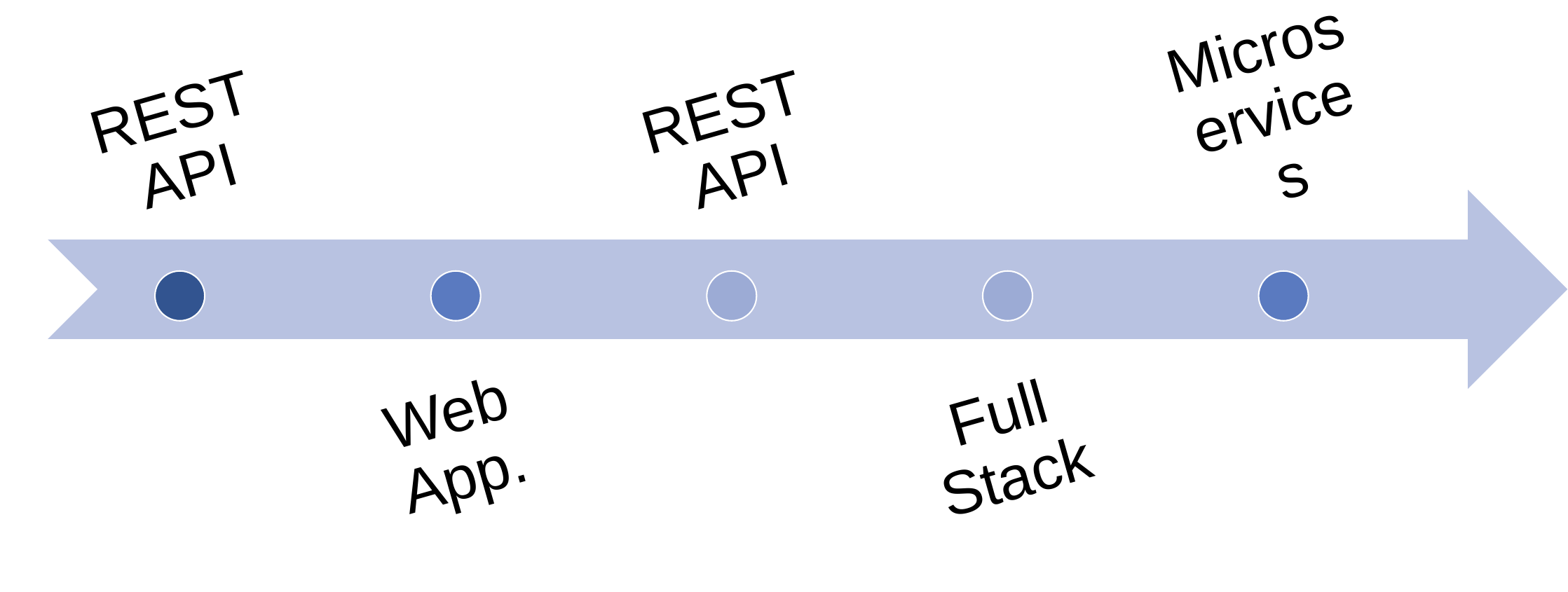

REST API
Web App.
REST API
Full Stack
Microservices